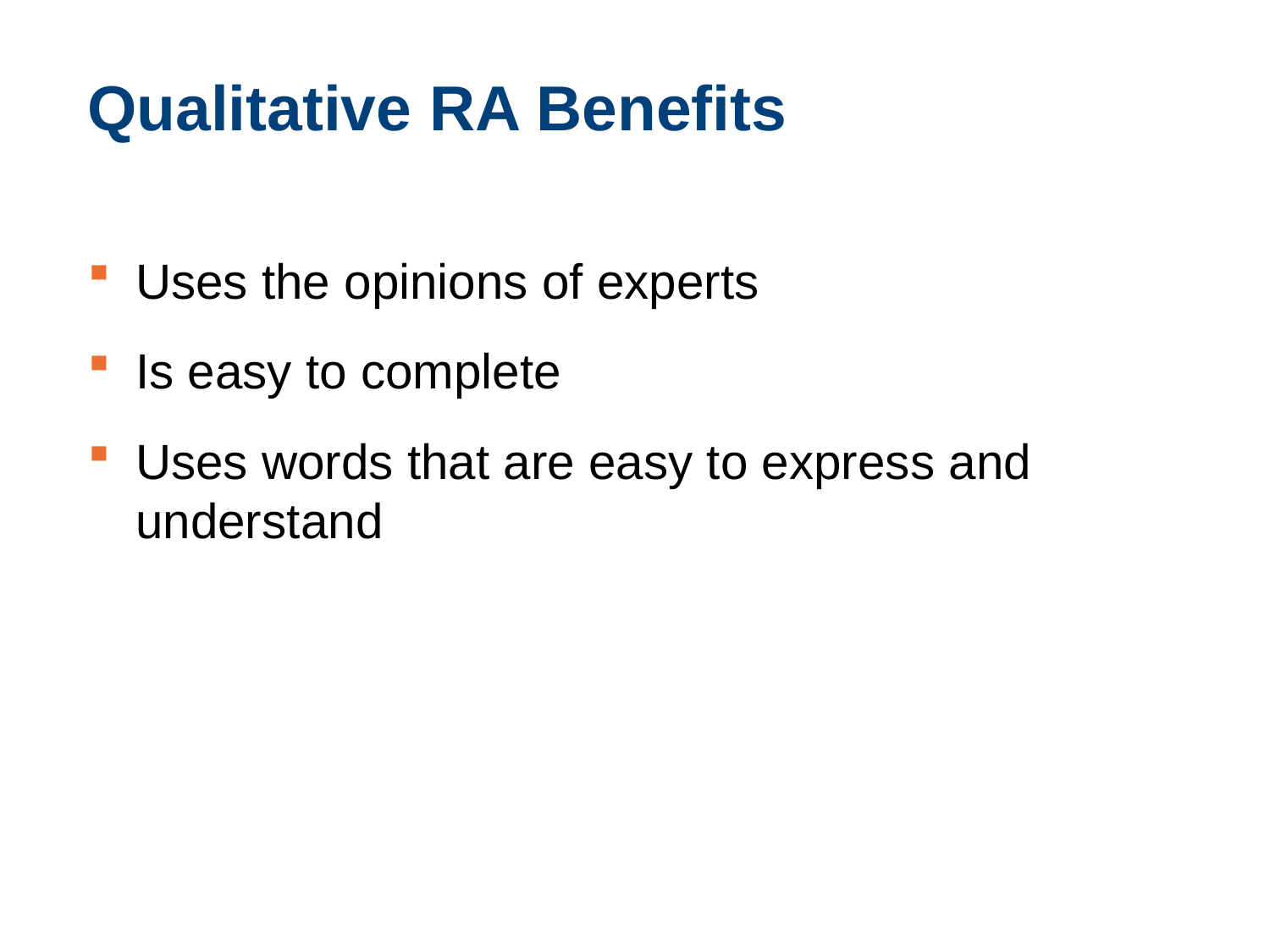

# Qualitative RA Benefits
Uses the opinions of experts
Is easy to complete
Uses words that are easy to express and understand